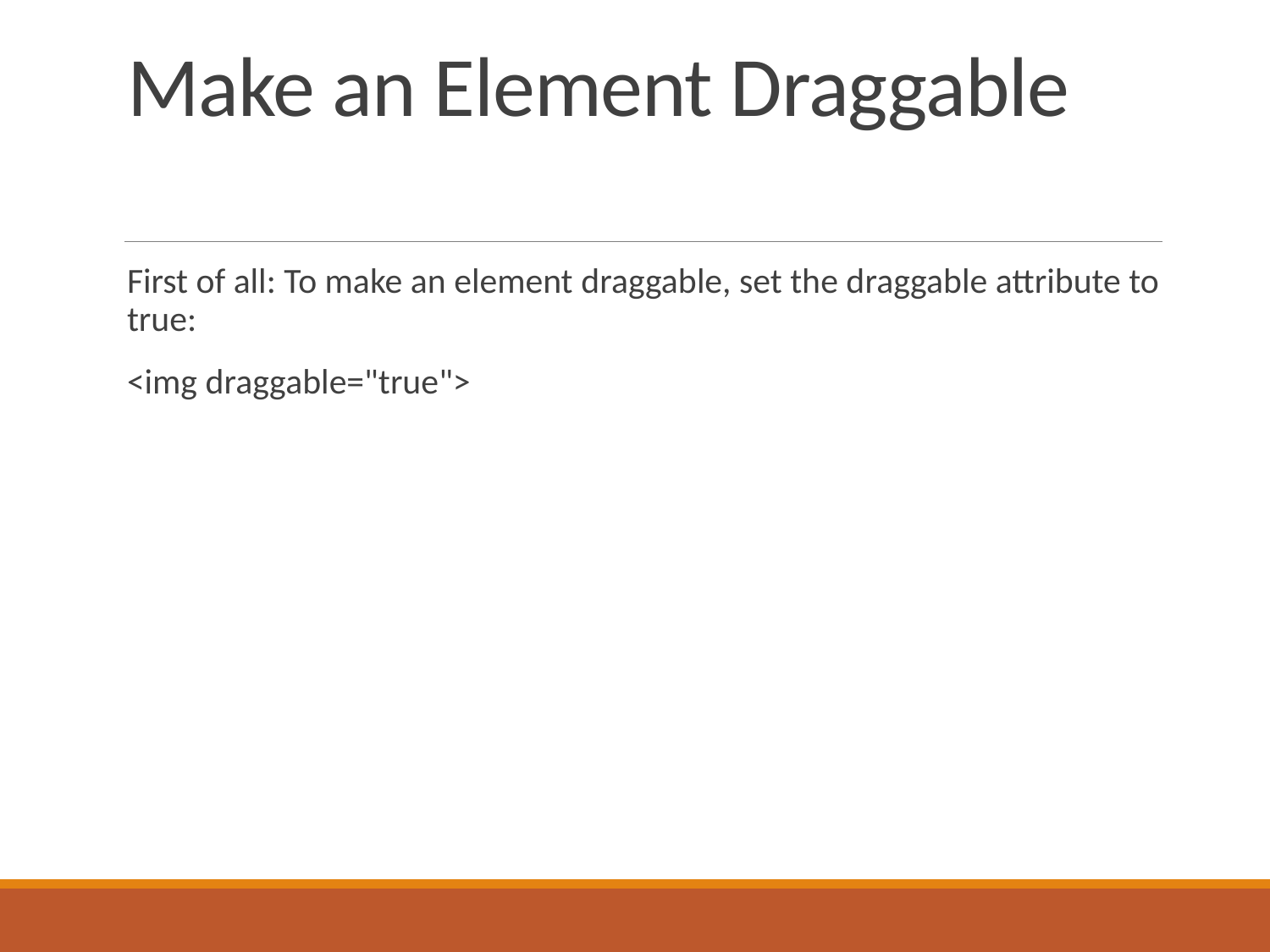

# Make an Element Draggable
First of all: To make an element draggable, set the draggable attribute to true:
<img draggable="true">